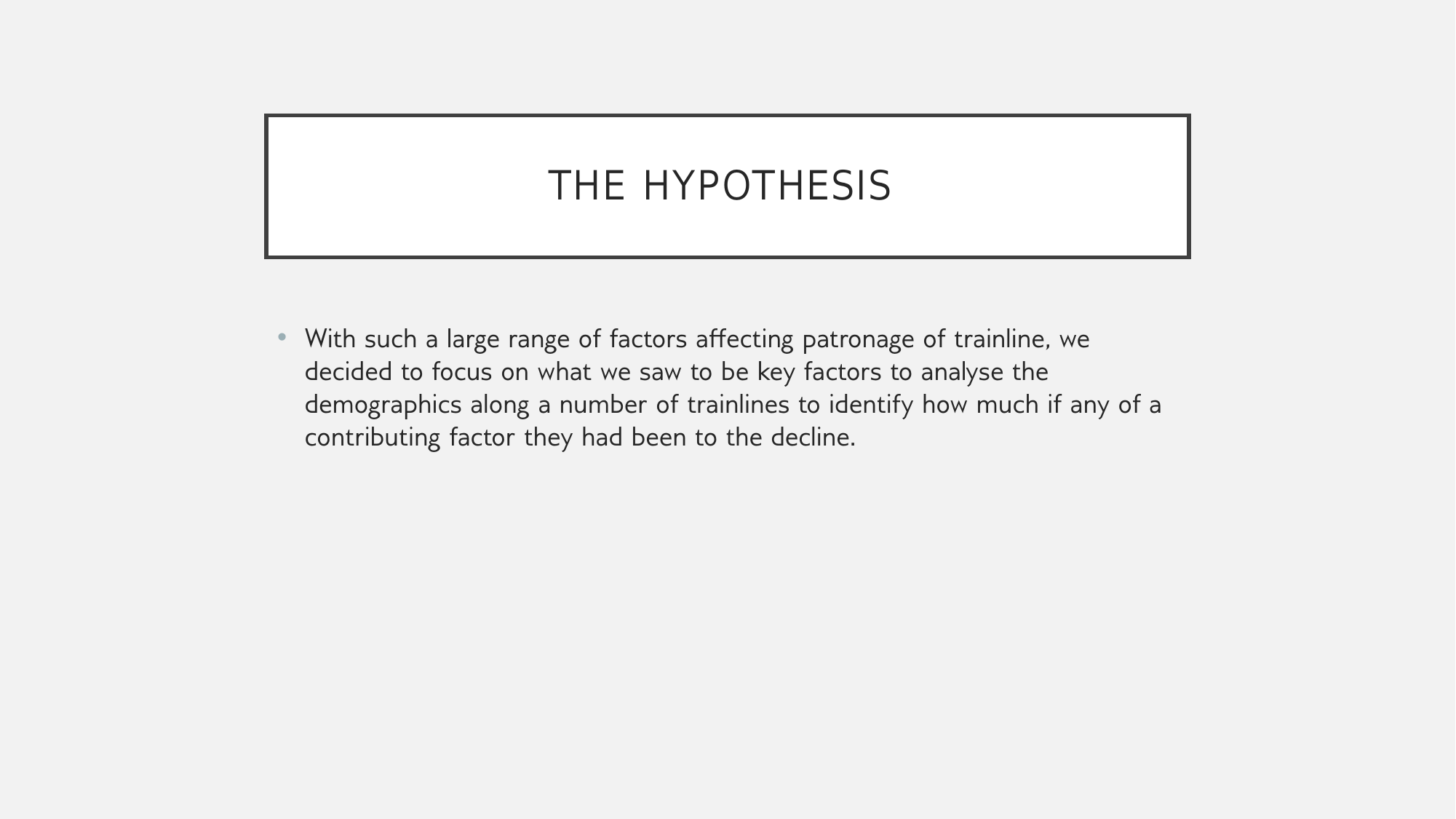

# The hypothesis
With such a large range of factors affecting patronage of trainline, we decided to focus on what we saw to be key factors to analyse the demographics along a number of trainlines to identify how much if any of a contributing factor they had been to the decline.